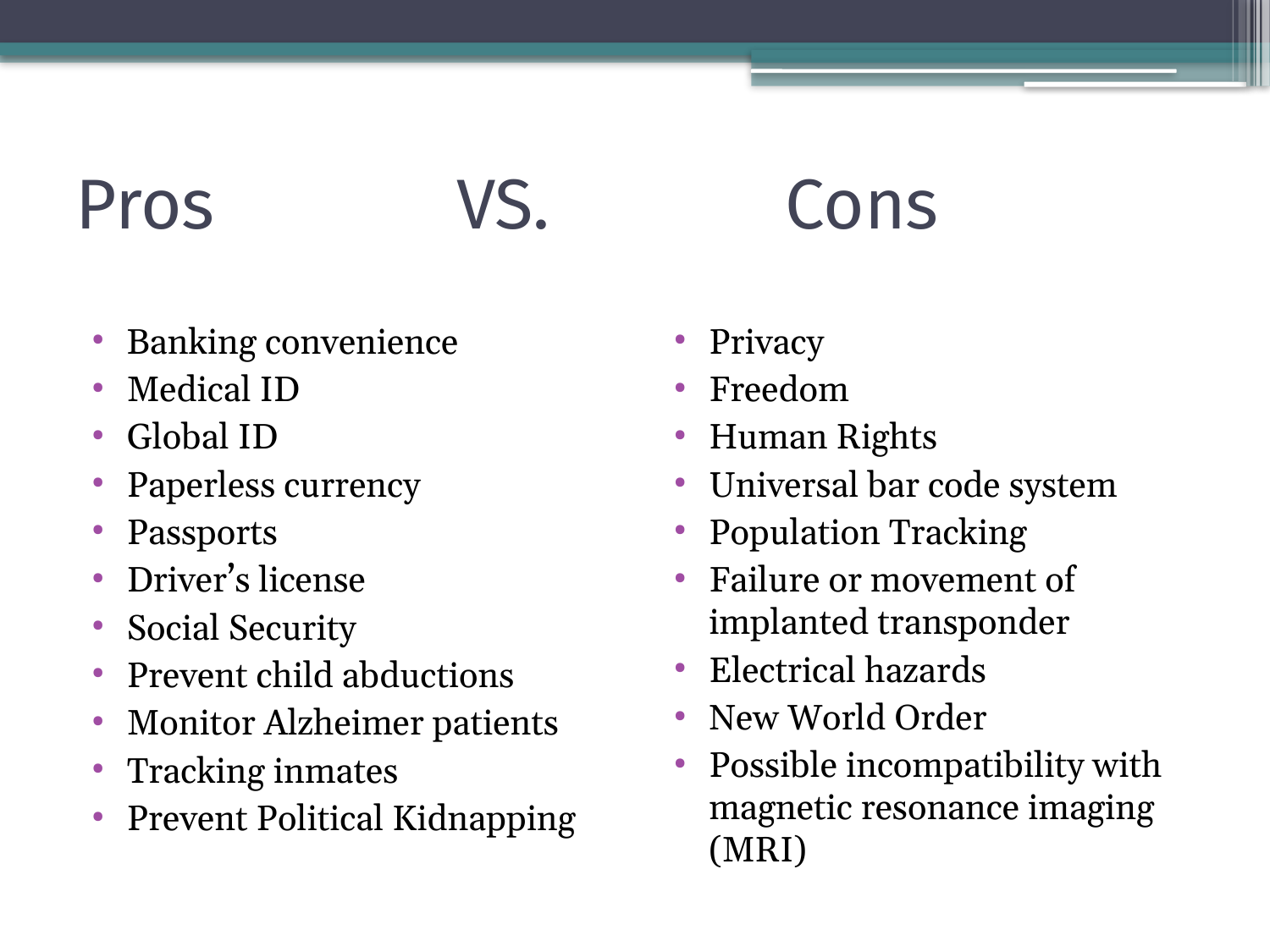

# Pros 		VS. 		    Cons
Banking convenience
Medical ID
Global ID
Paperless currency
Passports
Driver’s license
Social Security
Prevent child abductions
Monitor Alzheimer patients
Tracking inmates
Prevent Political Kidnapping

Privacy
Freedom
Human Rights
Universal bar code system
Population Tracking
Failure or movement of implanted transponder
Electrical hazards
New World Order
Possible incompatibility with magnetic resonance imaging (MRI)